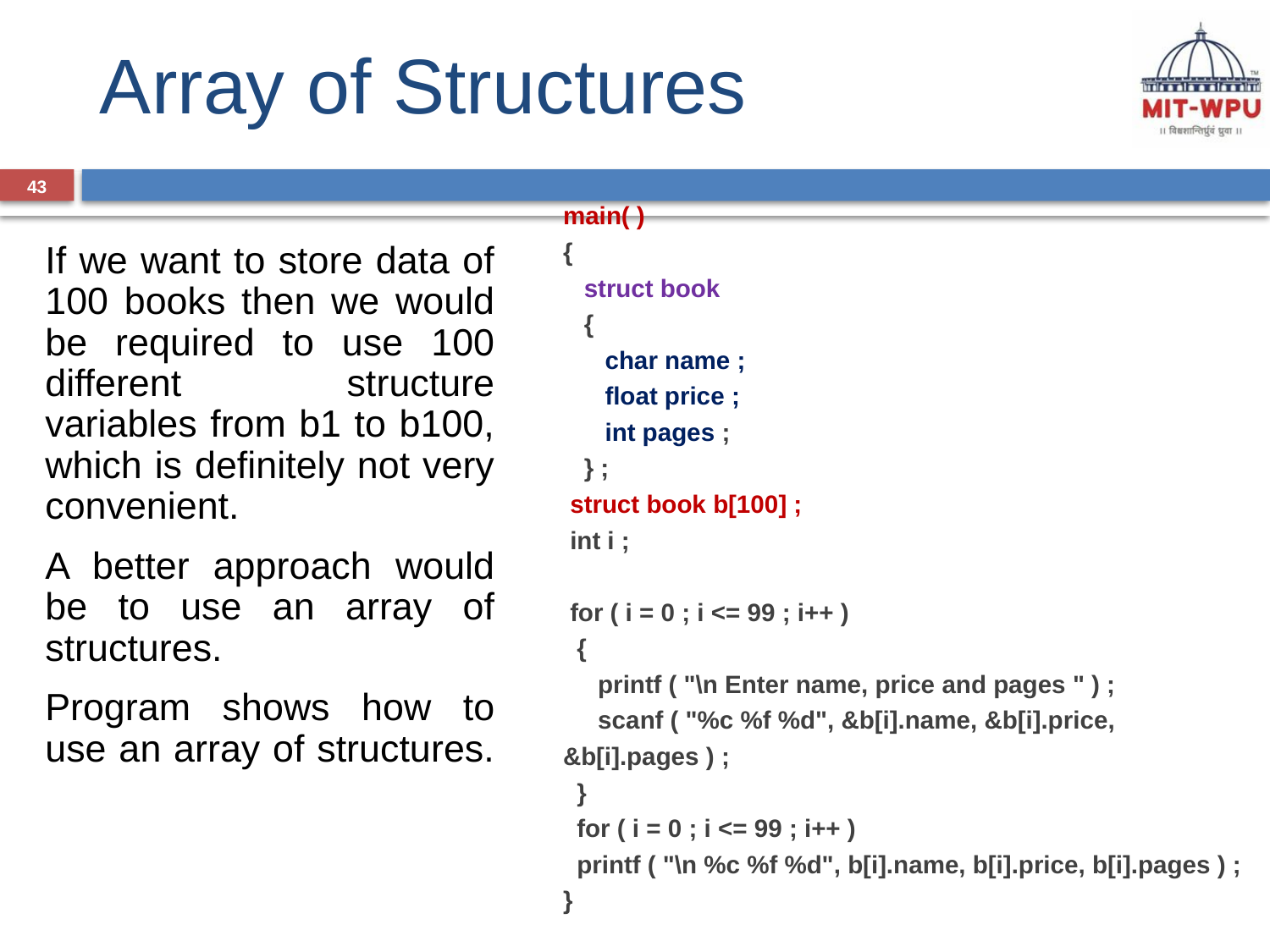

Array of Structures
43

If we want to store data of 100 books then we would be required to use 100 different structure variables from b1 to b100, which is definitely not very convenient.
A better approach would be to use an array of structures.
Program shows how to use an array of structures.

main( )
{
   struct book
   {
      char name ;
      float price ;
      int pages ;
   } ;
 struct book b[100] ;
 int i ;

 for ( i = 0 ; i <= 99 ; i++ )
  {
     printf ( "\n Enter name, price and pages " ) ;
     scanf ( "%c %f %d", &b[i].name, &b[i].price, &b[i].pages ) ;
  }
  for ( i = 0 ; i <= 99 ; i++ )
  printf ( "\n %c %f %d", b[i].name, b[i].price, b[i].pages ) ;
}